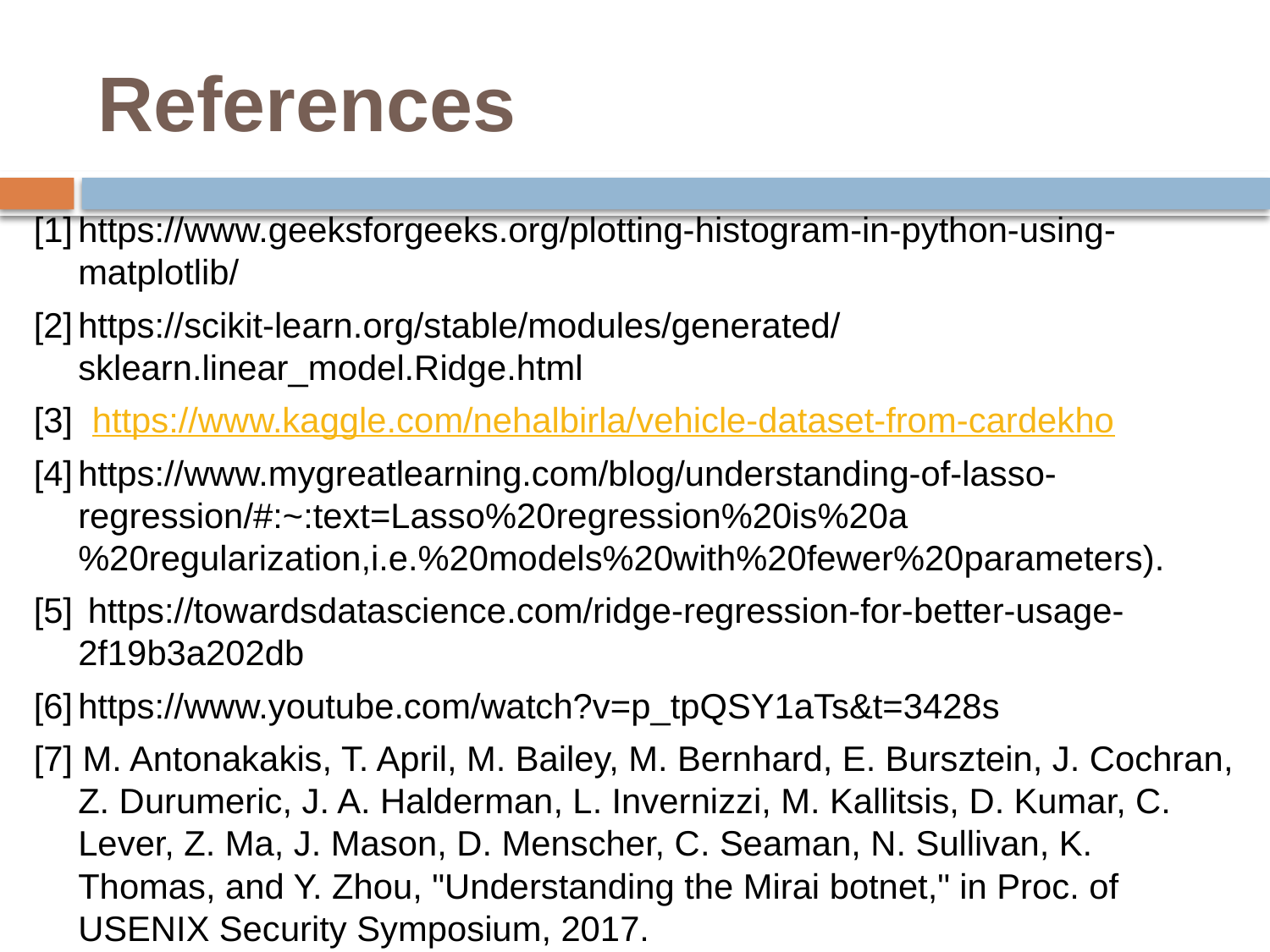

# References
[1]	https://www.geeksforgeeks.org/plotting-histogram-in-python-using-matplotlib/
[2]	https://scikit-learn.org/stable/modules/generated/sklearn.linear_model.Ridge.html
[3]  https://www.kaggle.com/nehalbirla/vehicle-dataset-from-cardekho
[4]	https://www.mygreatlearning.com/blog/understanding-of-lasso-regression/#:~:text=Lasso%20regression%20is%20a%20regularization,i.e.%20models%20with%20fewer%20parameters).
[5]	 https://towardsdatascience.com/ridge-regression-for-better-usage-2f19b3a202db
[6]	https://www.youtube.com/watch?v=p_tpQSY1aTs&t=3428s
[7] M. Antonakakis, T. April, M. Bailey, M. Bernhard, E. Bursztein, J. Cochran, Z. Durumeric, J. A. Halderman, L. Invernizzi, M. Kallitsis, D. Kumar, C. Lever, Z. Ma, J. Mason, D. Menscher, C. Seaman, N. Sullivan, K. Thomas, and Y. Zhou, "Understanding the Mirai botnet," in Proc. of USENIX Security Symposium, 2017.